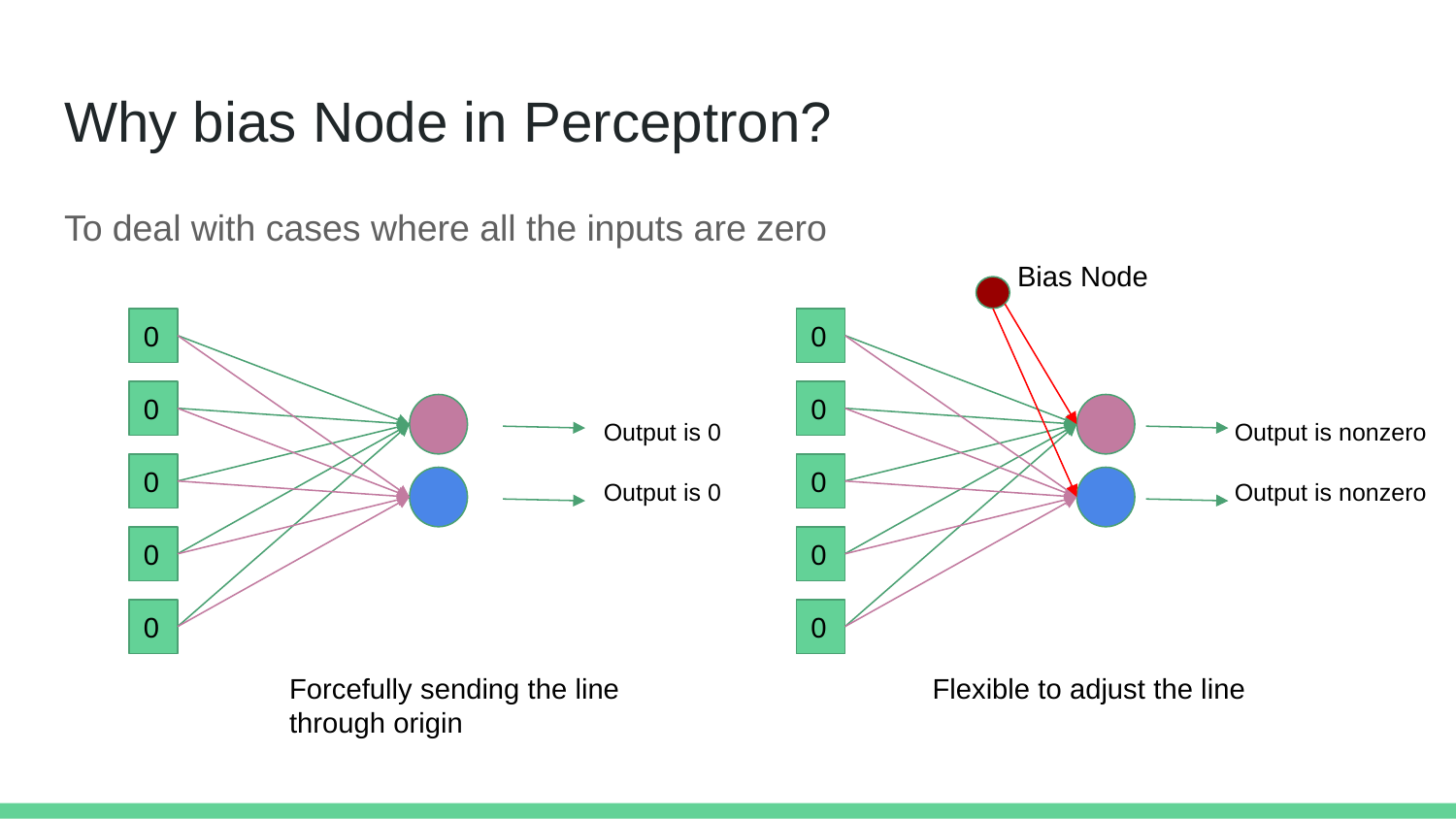

# Why bias Node in Perceptron?
To deal with cases where all the inputs are zero

Bias Node

0
0
0
0

Output is 0
Output is nonzero
0
0
Output is 0
Output is nonzero

0
0
0
0
Forcefully sending the line through origin
Flexible to adjust the line